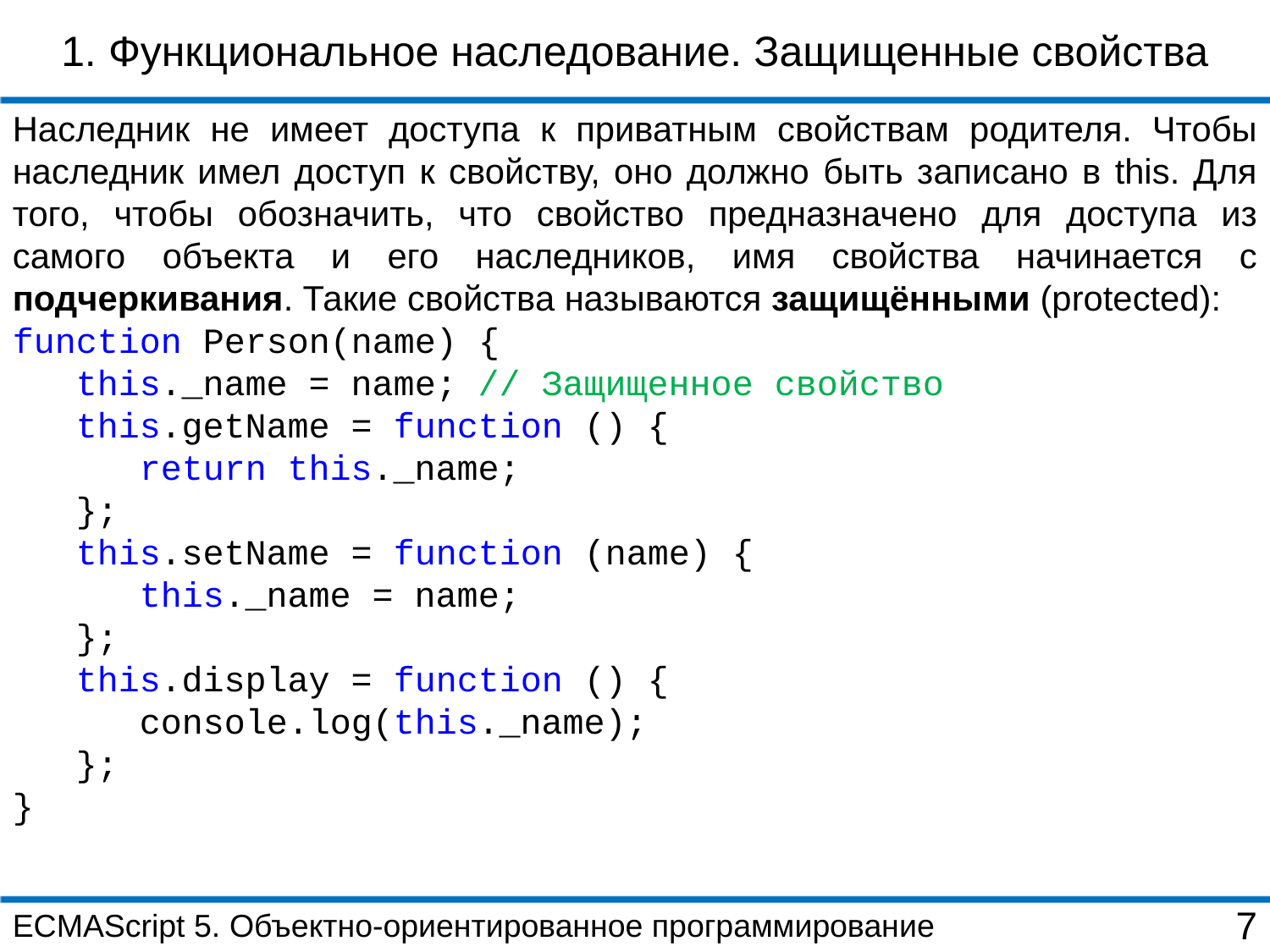

1. Функциональное наследование. Защищенные свойства
Наследник не имеет доступа к приватным свойствам родителя. Чтобы наследник имел доступ к свойству, оно должно быть записано в this. Для того, чтобы обозначить, что свойство предназначено для доступа из самого объекта и его наследников, имя свойства начинается с подчеркивания. Такие свойства называются защищёнными (protected):
function Person(name) {
   this._name = name; // Защищенное свойство
   this.getName = function () {
      return this._name;
   };
   this.setName = function (name) {
      this._name = name;
   };
   this.display = function () {
      console.log(this._name);
   };
}
ECMAScript 5. Объектно-ориентированное программирование
7